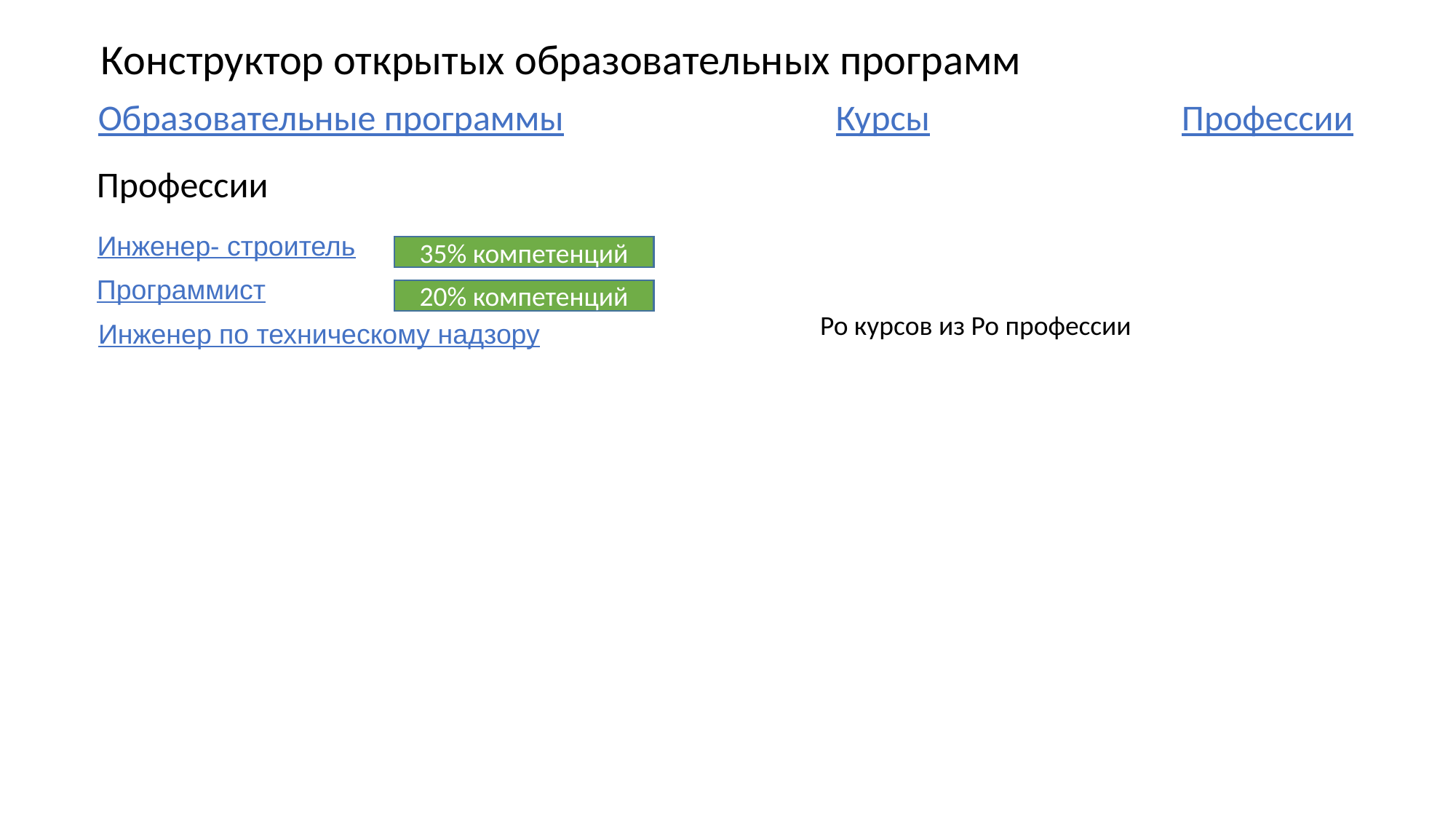

Конструктор открытых образовательных программ
Курсы
Образовательные программы
Профессии
Профессии
Инженер- строитель
35% компетенций
Программист
20% компетенций
Ро курсов из Ро профессии
Инженер по техническому надзору